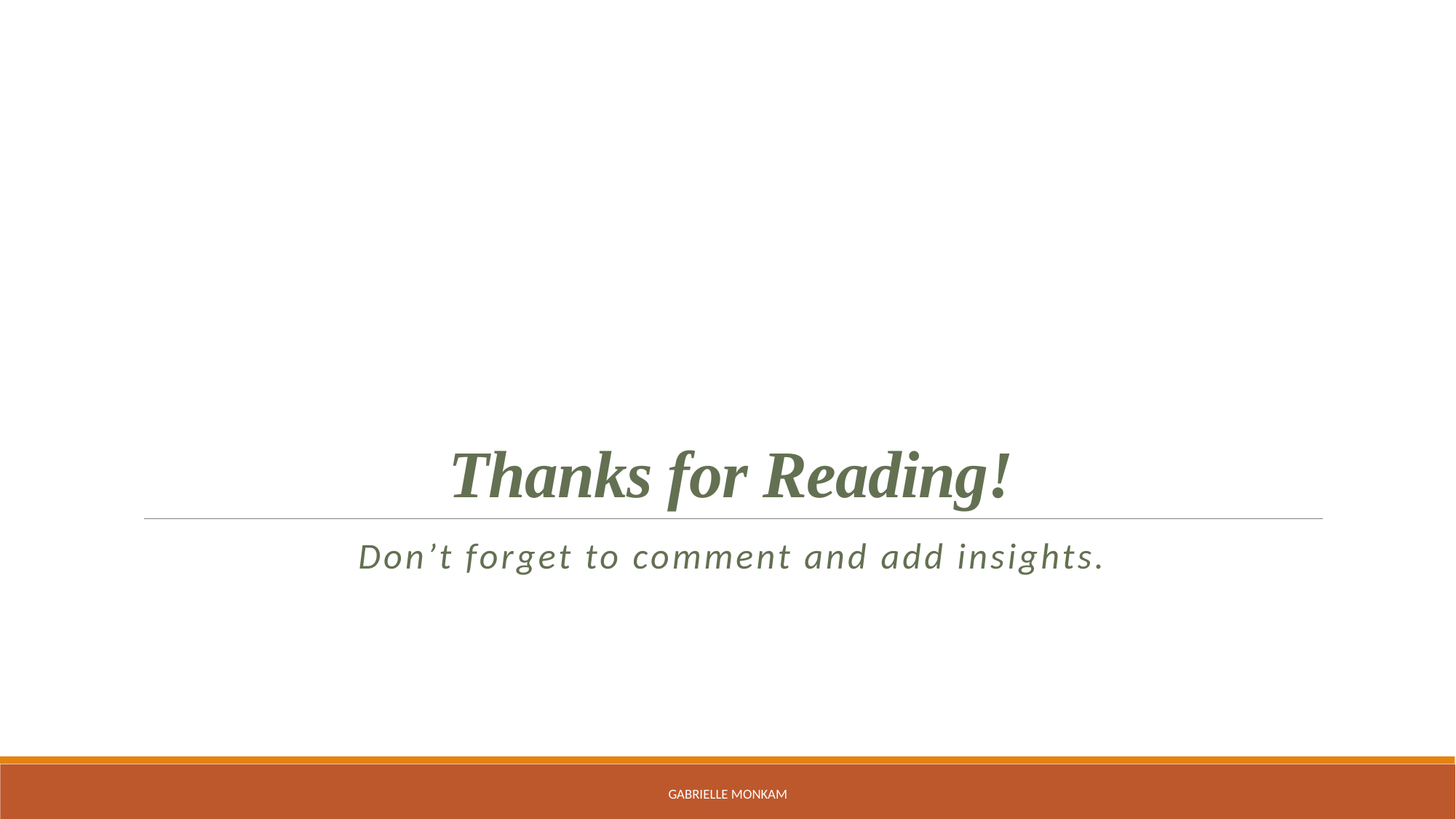

# Thanks for Reading!
Don’t forget to comment and add insights.
Gabrielle Monkam